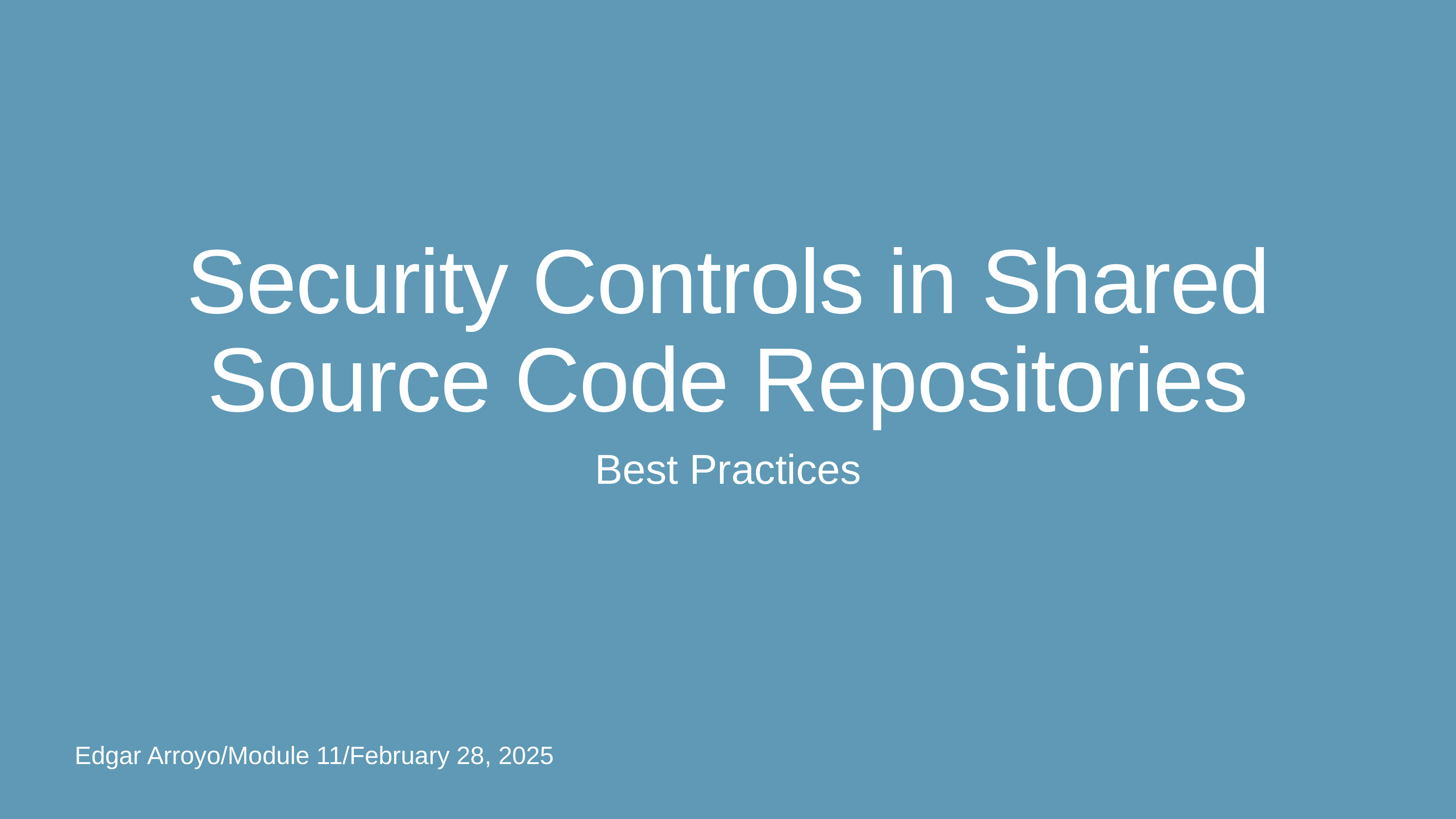

# Security Controls in Shared Source Code Repositories
Best Practices
Edgar Arroyo/Module 11/February 28, 2025